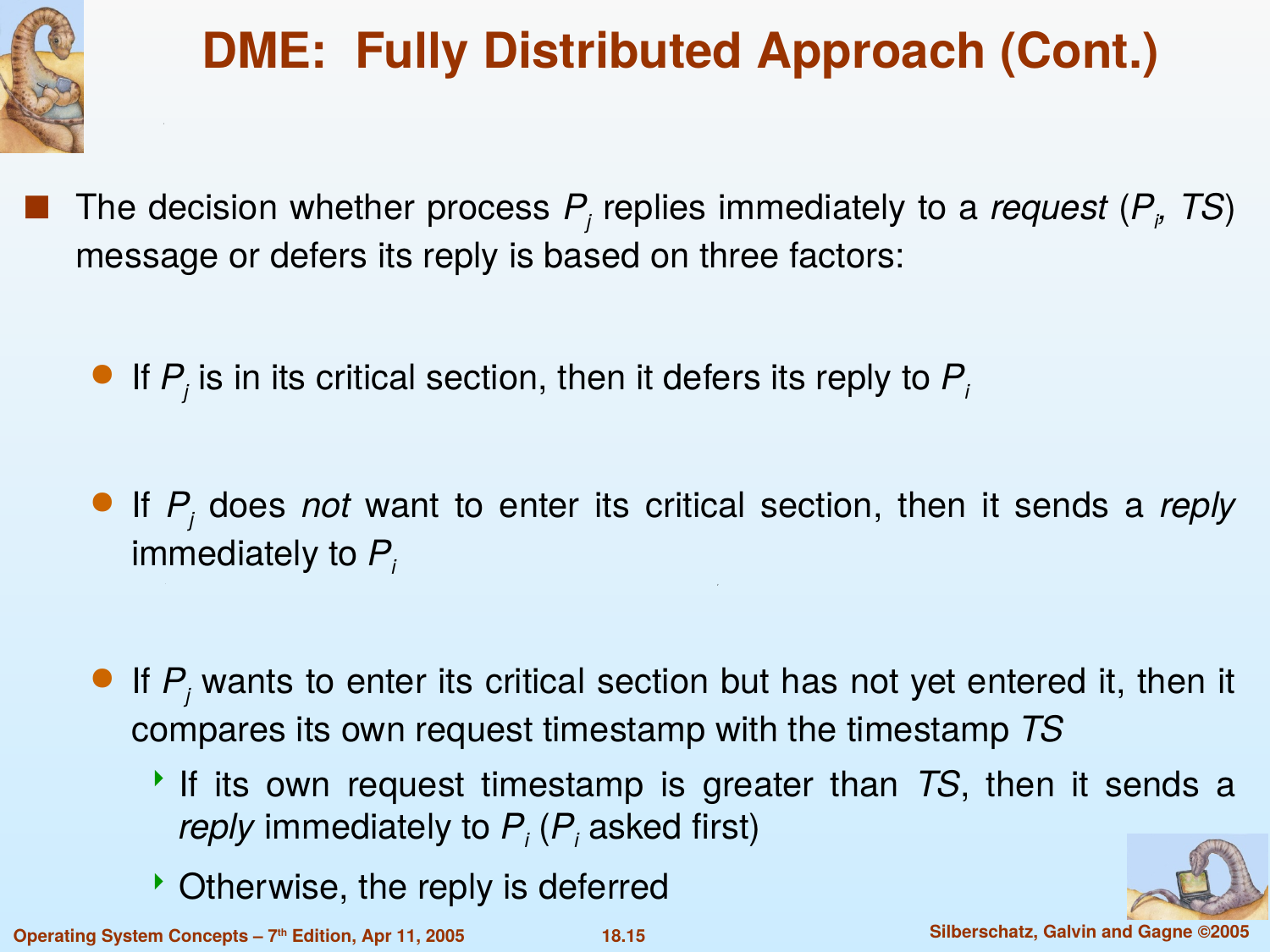

# DME:  Fully Distributed Approach (Cont.)
The decision whether process Pj replies immediately to a request (Pi, TS) message or defers its reply is based on three factors:

If Pj is in its critical section, then it defers its reply to Pi

If Pj does not want to enter its critical section, then it sends a reply immediately to Pi

If Pj wants to enter its critical section but has not yet entered it, then it compares its own request timestamp with the timestamp TS
If its own request timestamp is greater than TS, then it sends a reply immediately to Pi (Pi asked first)
Otherwise, the reply is deferred